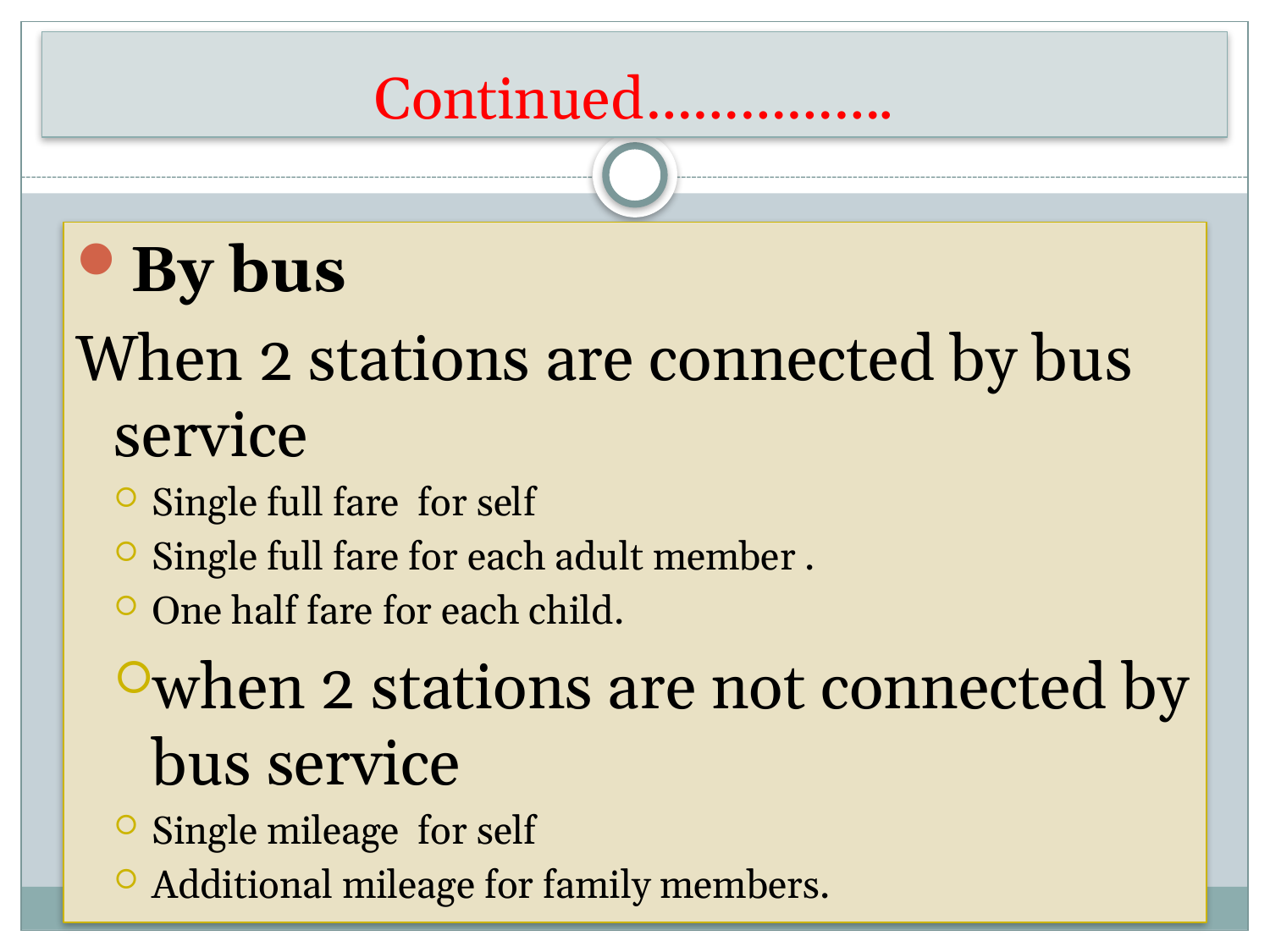

# Continued…………….
By bus
When 2 stations are connected by bus service
Single full fare  for self
Single full fare for each adult member .
One half fare for each child.
when 2 stations are not connected by bus service
Single mileage  for self
Additional mileage for family members.